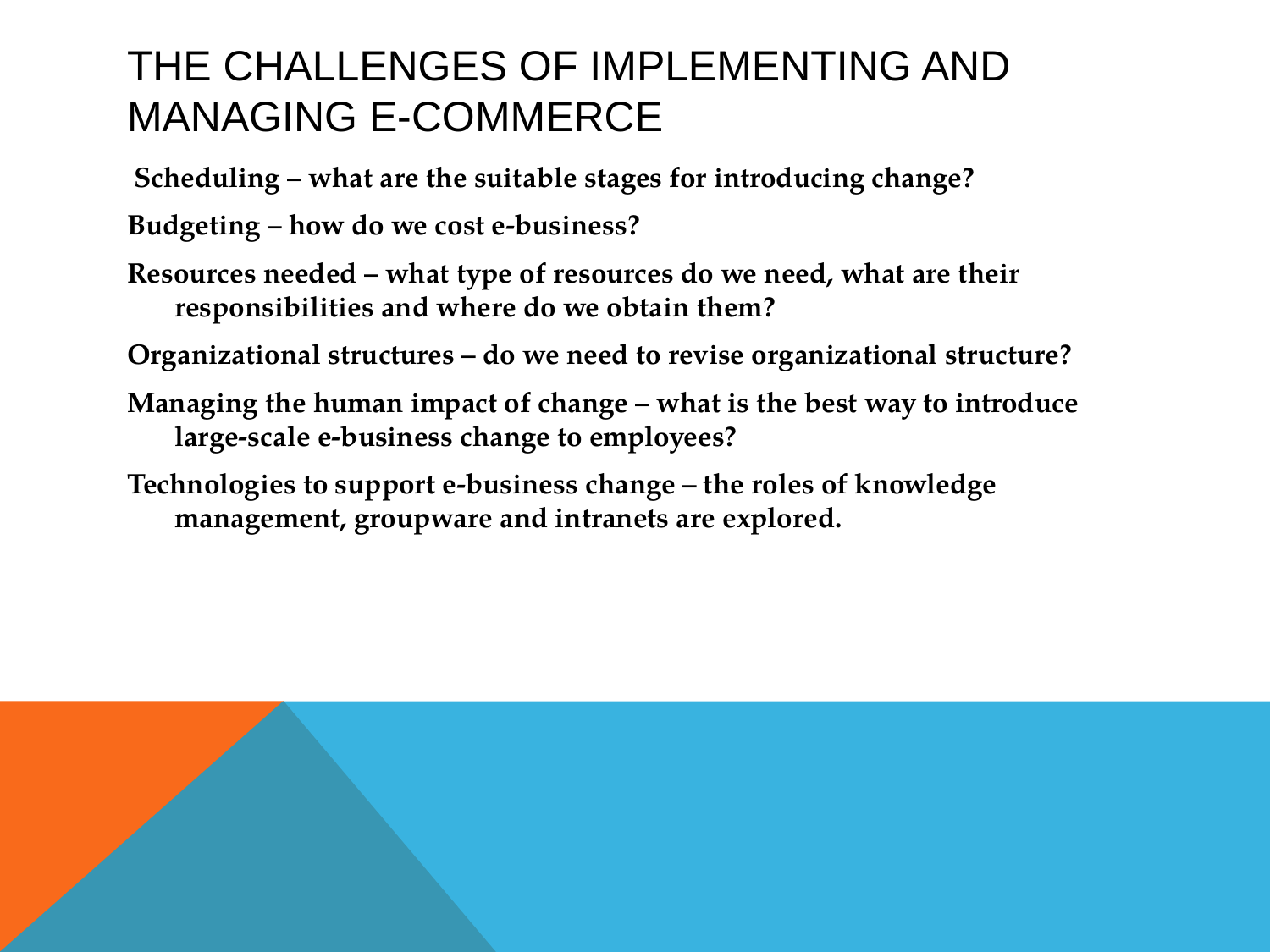

# The challenges of implementing and managing e-commerce
 Scheduling – what are the suitable stages for introducing change?
Budgeting – how do we cost e-business?
Resources needed – what type of resources do we need, what are their responsibilities and where do we obtain them?
Organizational structures – do we need to revise organizational structure?
Managing the human impact of change – what is the best way to introduce large-scale e-business change to employees?
Technologies to support e-business change – the roles of knowledge management, groupware and intranets are explored.